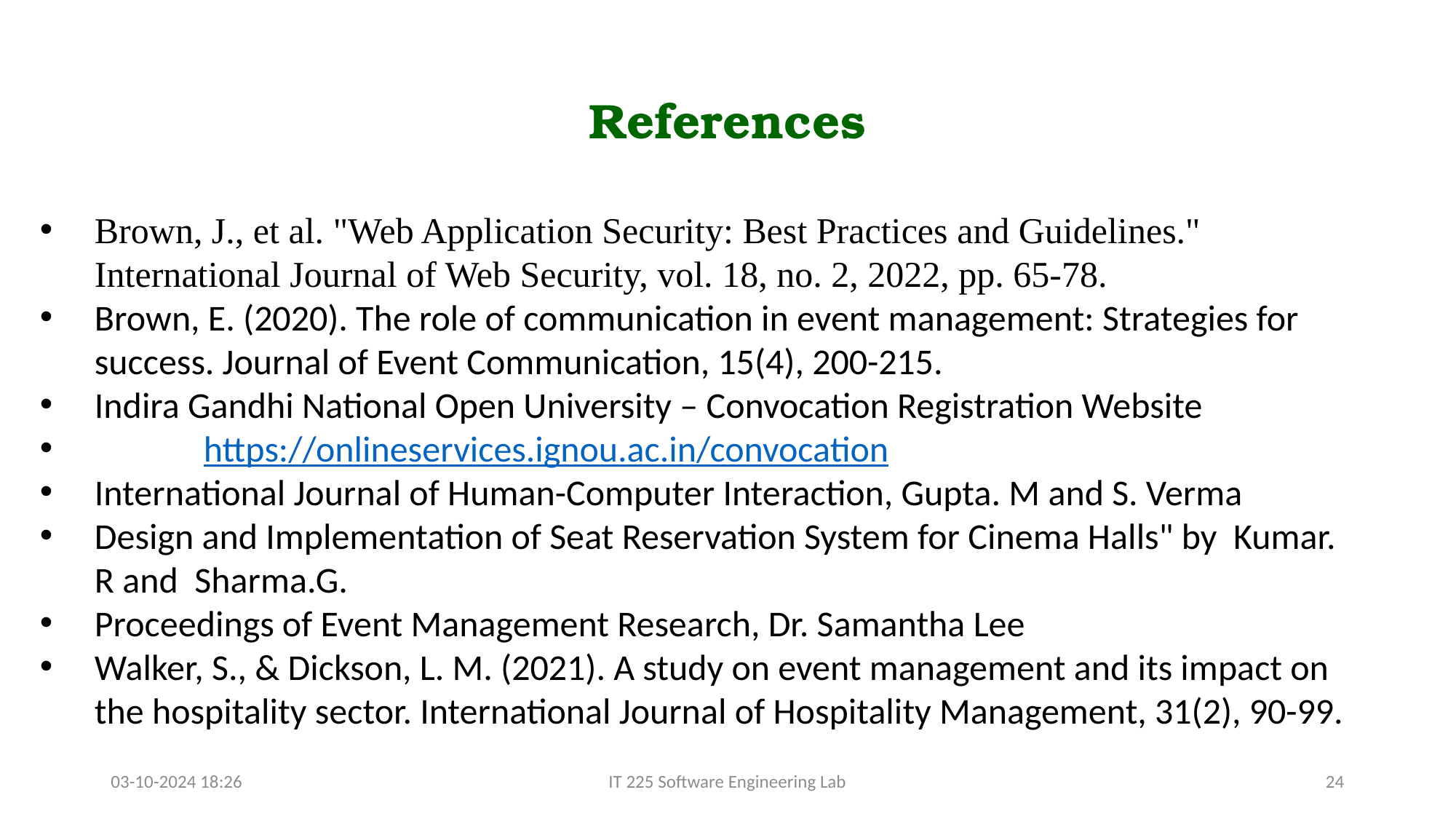

# References
Brown, J., et al. "Web Application Security: Best Practices and Guidelines." International Journal of Web Security, vol. 18, no. 2, 2022, pp. 65-78.
Brown, E. (2020). The role of communication in event management: Strategies for success. Journal of Event Communication, 15(4), 200-215.
Indira Gandhi National Open University – Convocation Registration Website
	https://onlineservices.ignou.ac.in/convocation
International Journal of Human-Computer Interaction, Gupta. M and S. Verma
Design and Implementation of Seat Reservation System for Cinema Halls" by  Kumar. R and  Sharma.G.
Proceedings of Event Management Research, Dr. Samantha Lee
Walker, S., & Dickson, L. M. (2021). A study on event management and its impact on the hospitality sector. International Journal of Hospitality Management, 31(2), 90-99.

03-10-2024 18:26
IT 225 Software Engineering Lab
24